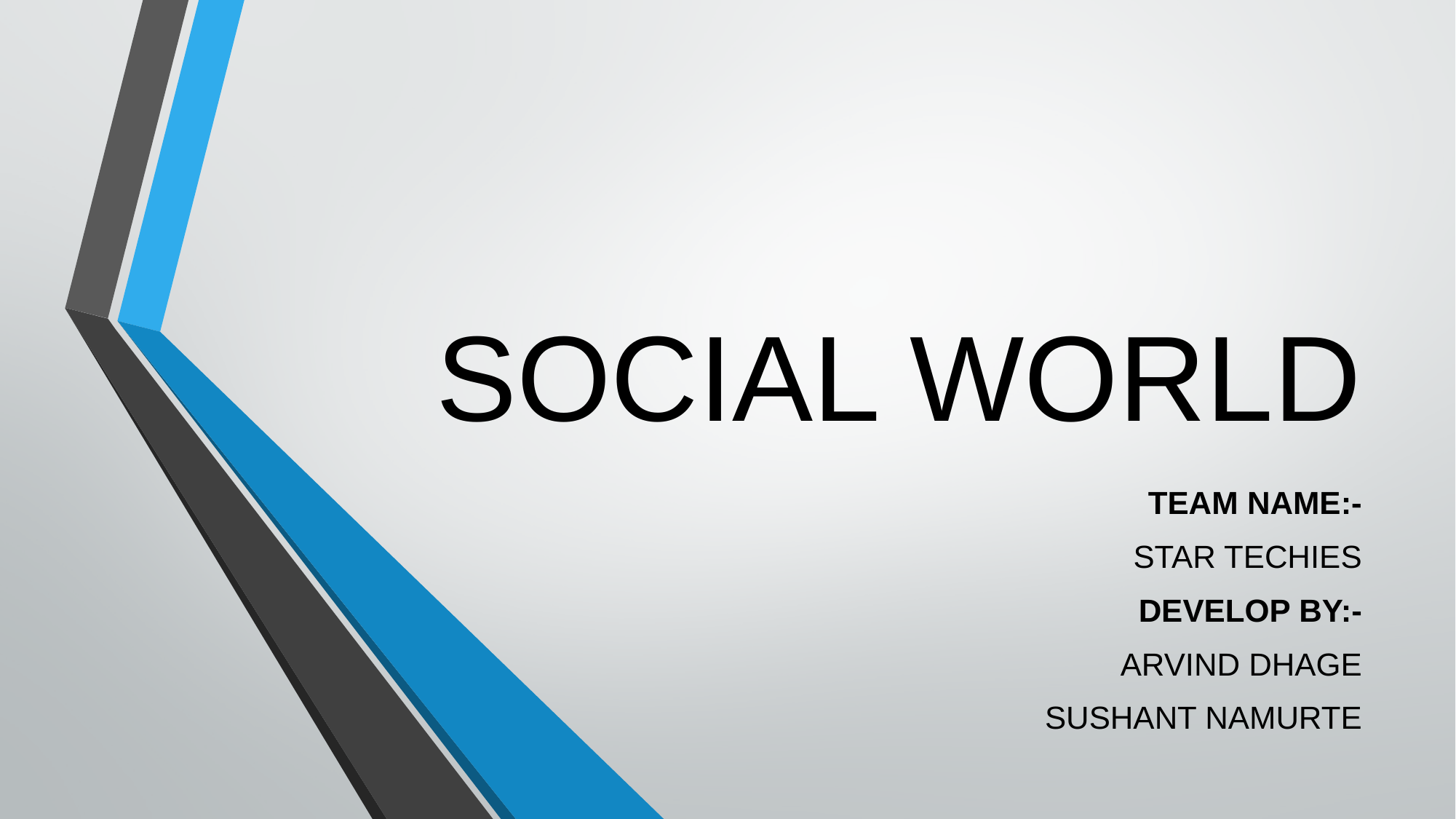

# SOCIAL WORLD
TEAM NAME:-
STAR TECHIES
DEVELOP BY:-
ARVIND DHAGE
SUSHANT NAMURTE